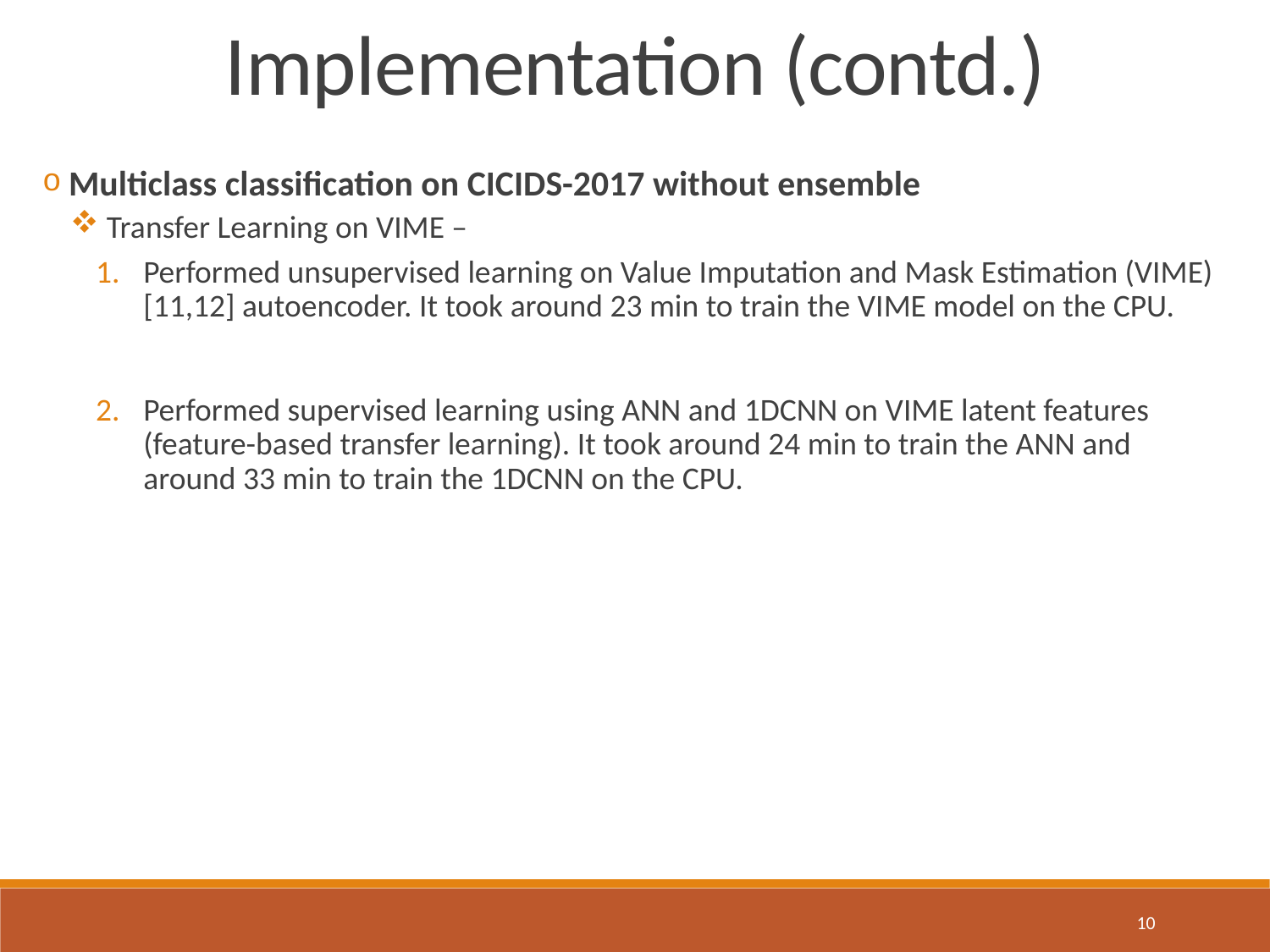

Implementation (contd.)
 Multiclass classification on CICIDS-2017 without ensemble
 Transfer Learning on VIME –
Performed unsupervised learning on Value Imputation and Mask Estimation (VIME) [11,12] autoencoder. It took around 23 min to train the VIME model on the CPU.

Performed supervised learning using ANN and 1DCNN on VIME latent features (feature-based transfer learning). It took around 24 min to train the ANN and around 33 min to train the 1DCNN on the CPU.

10